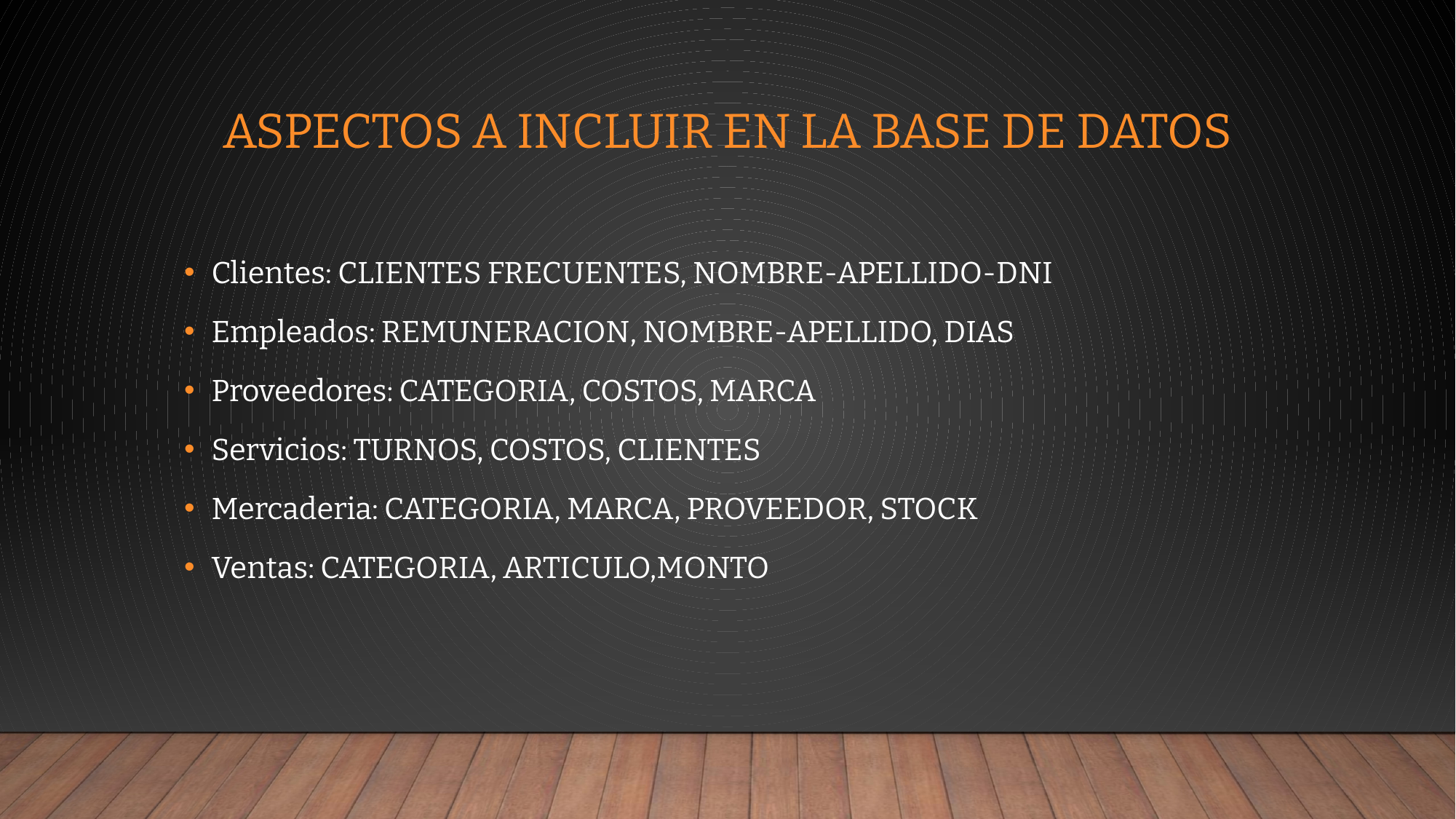

# Aspectos a incluir en la base de datos
Clientes: CLIENTES FRECUENTES, NOMBRE-APELLIDO-DNI
Empleados: REMUNERACION, NOMBRE-APELLIDO, DIAS
Proveedores: CATEGORIA, COSTOS, MARCA
Servicios: TURNOS, COSTOS, CLIENTES
Mercaderia: CATEGORIA, MARCA, PROVEEDOR, STOCK
Ventas: CATEGORIA, ARTICULO,MONTO